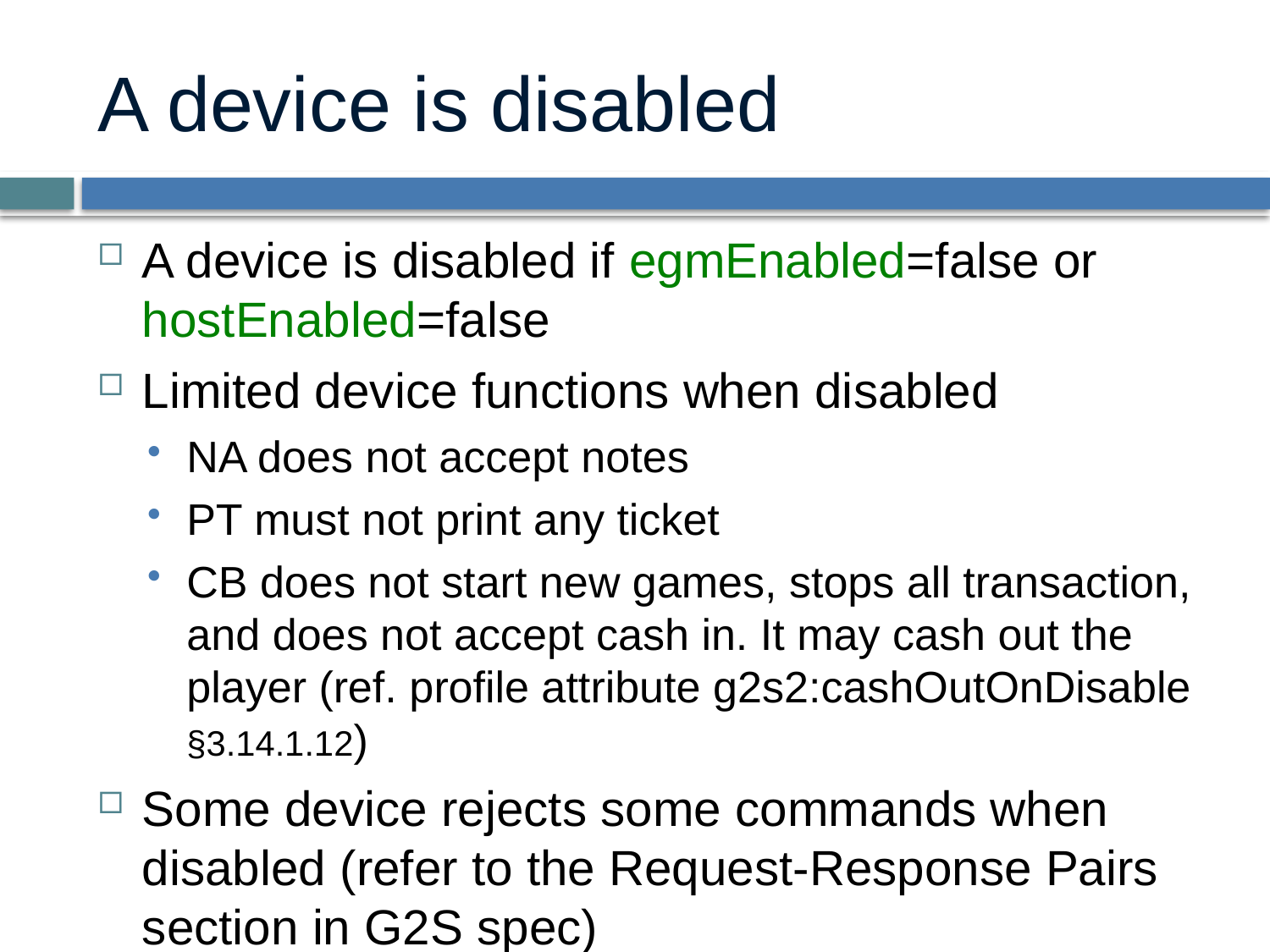

# A device is disabled
28
A device is disabled if egmEnabled=false or hostEnabled=false
Limited device functions when disabled
NA does not accept notes
PT must not print any ticket
CB does not start new games, stops all transaction, and does not accept cash in. It may cash out the player (ref. profile attribute g2s2:cashOutOnDisable §3.14.1.12)
Some device rejects some commands when disabled (refer to the Request-Response Pairs section in G2S spec)